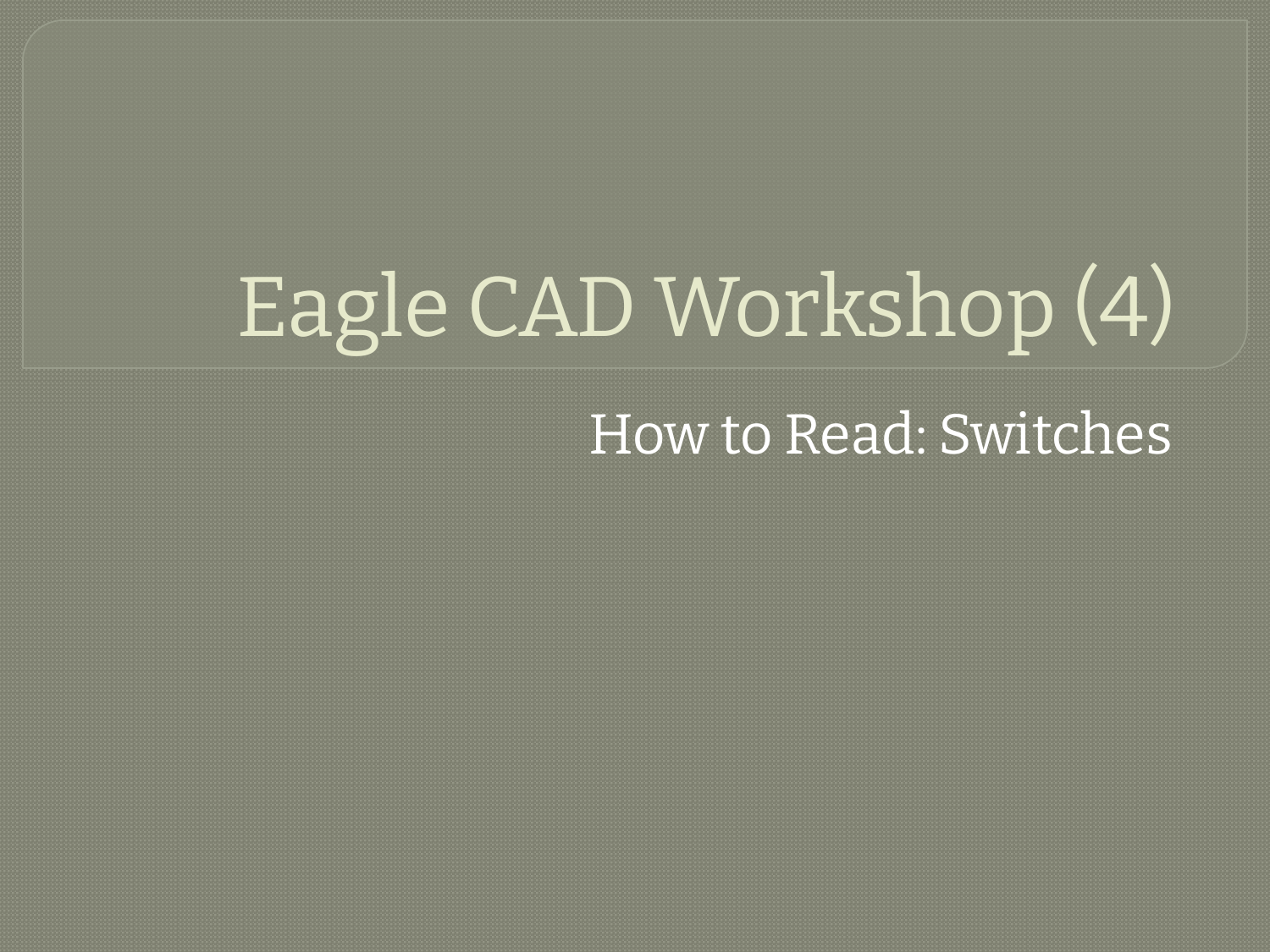

# Eagle CAD Workshop (4)
How to Read: Switches